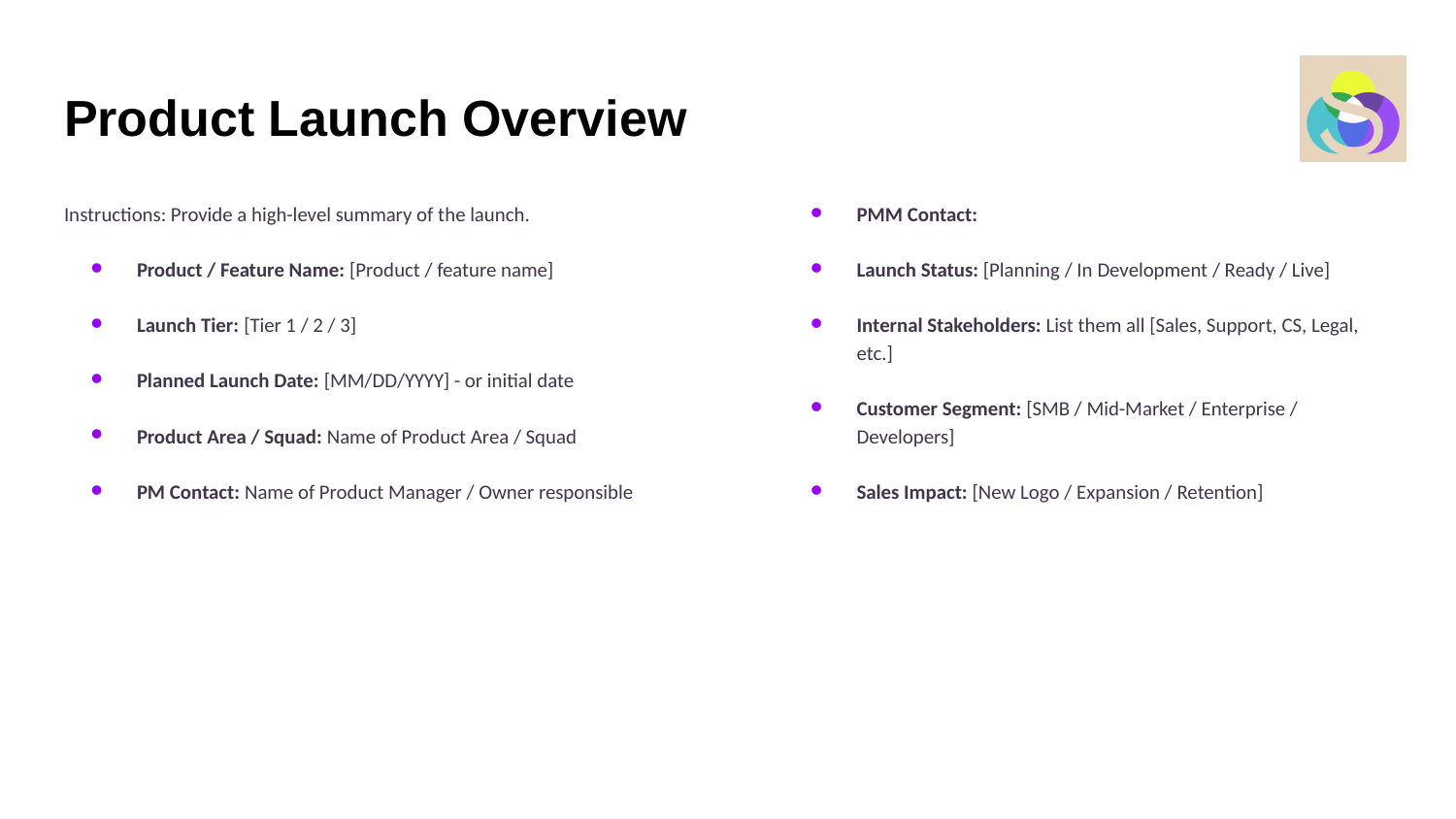

# Product Launch Overview
Instructions: Provide a high-level summary of the launch.

Product / Feature Name: [Product / feature name]

Launch Tier: [Tier 1 / 2 / 3]

Planned Launch Date: [MM/DD/YYYY] - or initial date

Product Area / Squad: Name of Product Area / Squad

PM Contact: Name of Product Manager / Owner responsible
PMM Contact:

Launch Status: [Planning / In Development / Ready / Live]

Internal Stakeholders: List them all [Sales, Support, CS, Legal, etc.]

Customer Segment: [SMB / Mid-Market / Enterprise / Developers]

Sales Impact: [New Logo / Expansion / Retention]